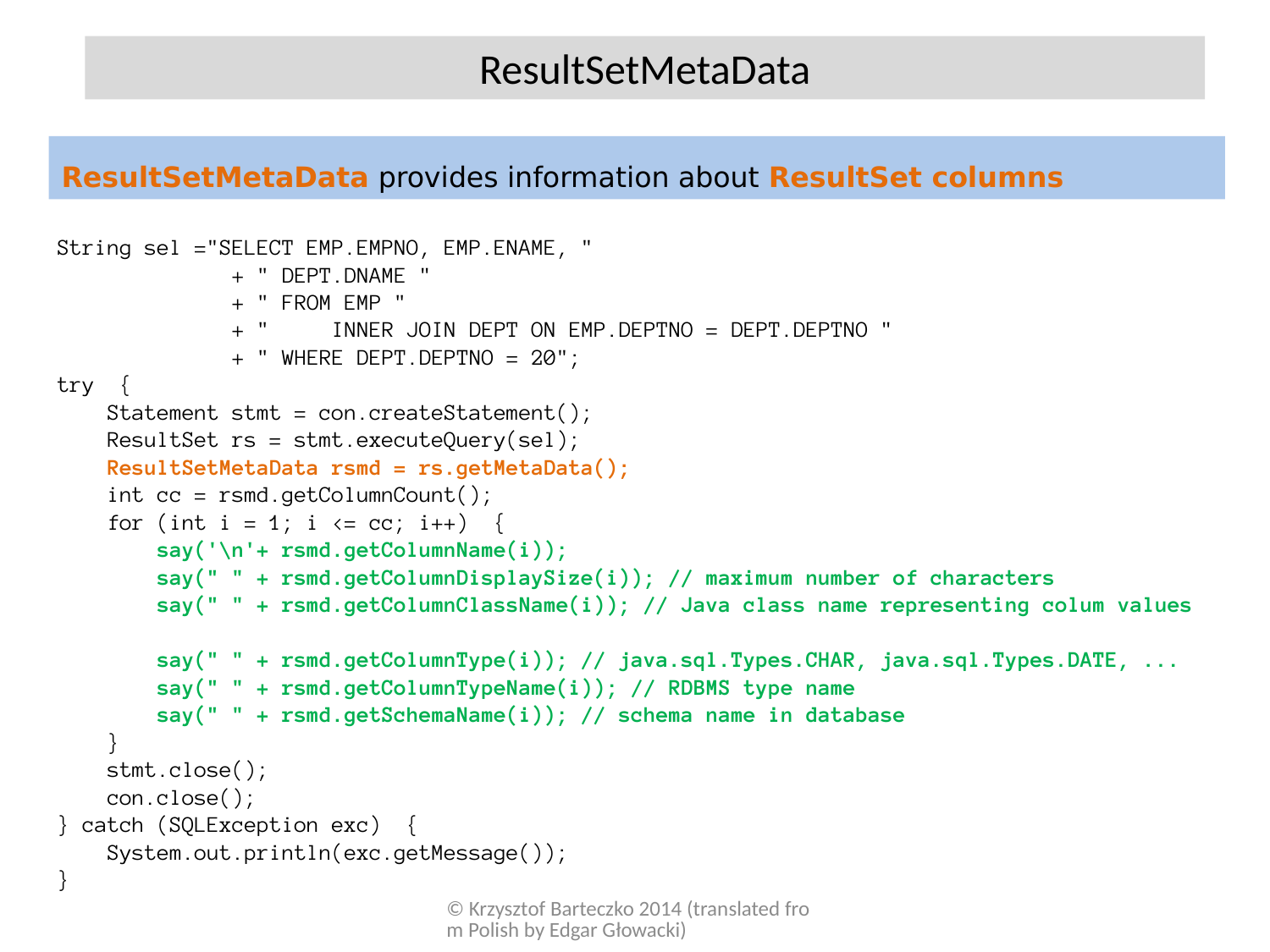

ResultSetMetaData
ResultSetMetaData provides information about ResultSet columns
String sel ="SELECT EMP.EMPNO, EMP.ENAME, "
              + " DEPT.DNAME "
              + " FROM EMP "
              + "     INNER JOIN DEPT ON EMP.DEPTNO = DEPT.DEPTNO "
              + " WHERE DEPT.DEPTNO = 20";
try  {
    Statement stmt = con.createStatement();
    ResultSet rs = stmt.executeQuery(sel);
    ResultSetMetaData rsmd = rs.getMetaData();
    int cc = rsmd.getColumnCount();
    for (int i = 1; i <= cc; i++)  {
        say('\n'+ rsmd.getColumnName(i));
        say(" " + rsmd.getColumnDisplaySize(i)); // maximum number of characters
        say(" " + rsmd.getColumnClassName(i)); // Java class name representing colum values
        say(" " + rsmd.getColumnType(i)); // java.sql.Types.CHAR, java.sql.Types.DATE, ...
        say(" " + rsmd.getColumnTypeName(i)); // RDBMS type name
        say(" " + rsmd.getSchemaName(i)); // schema name in database
    }
    stmt.close();
    con.close();
} catch (SQLException exc)  {
    System.out.println(exc.getMessage());
}
© Krzysztof Barteczko 2014 (translated from Polish by Edgar Głowacki)